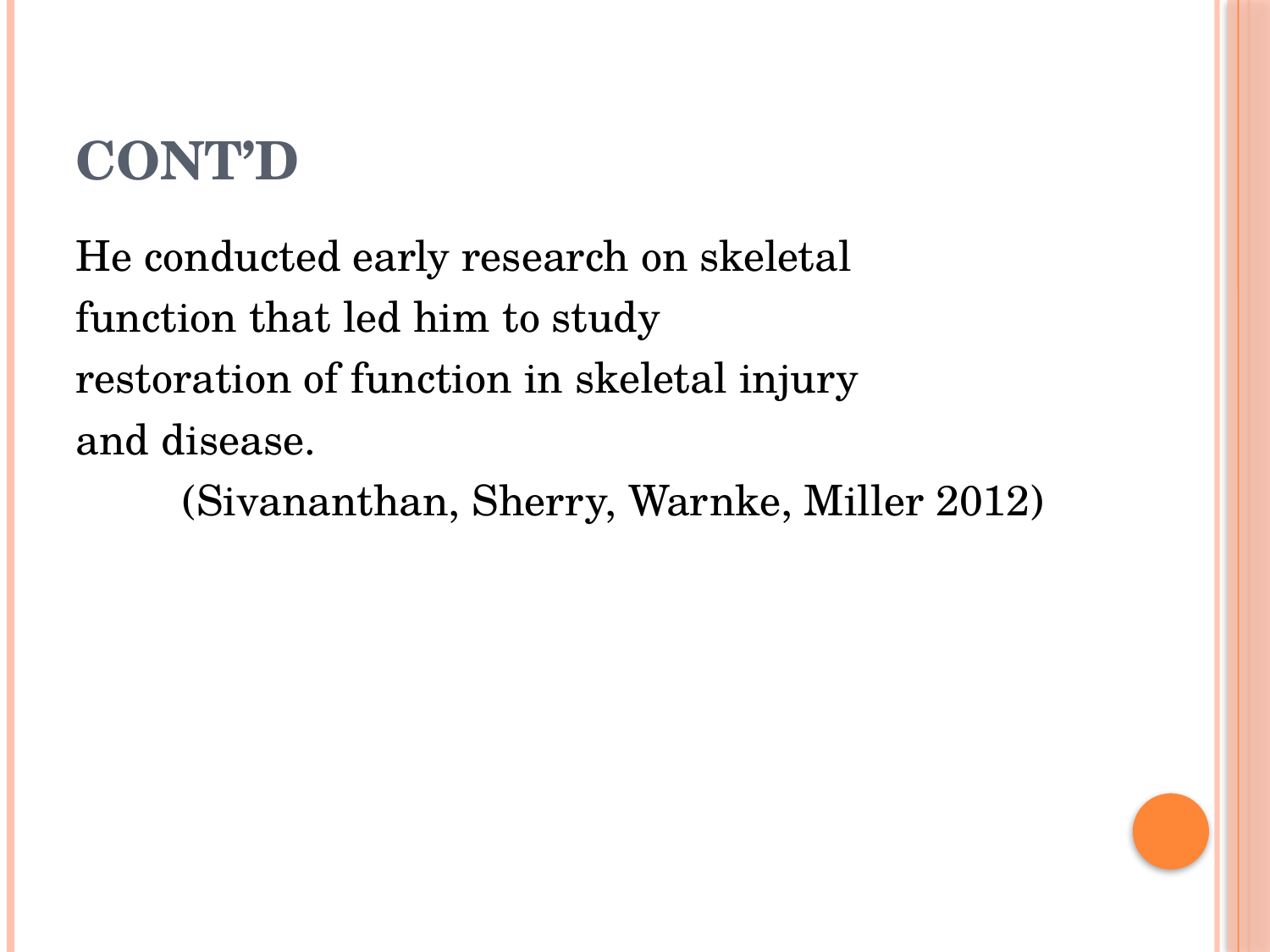

# Cont’d
He conducted early research on skeletal
function that led him to study
restoration of function in skeletal injury
and disease.
         (Sivananthan, Sherry, Warnke, Miller 2012)